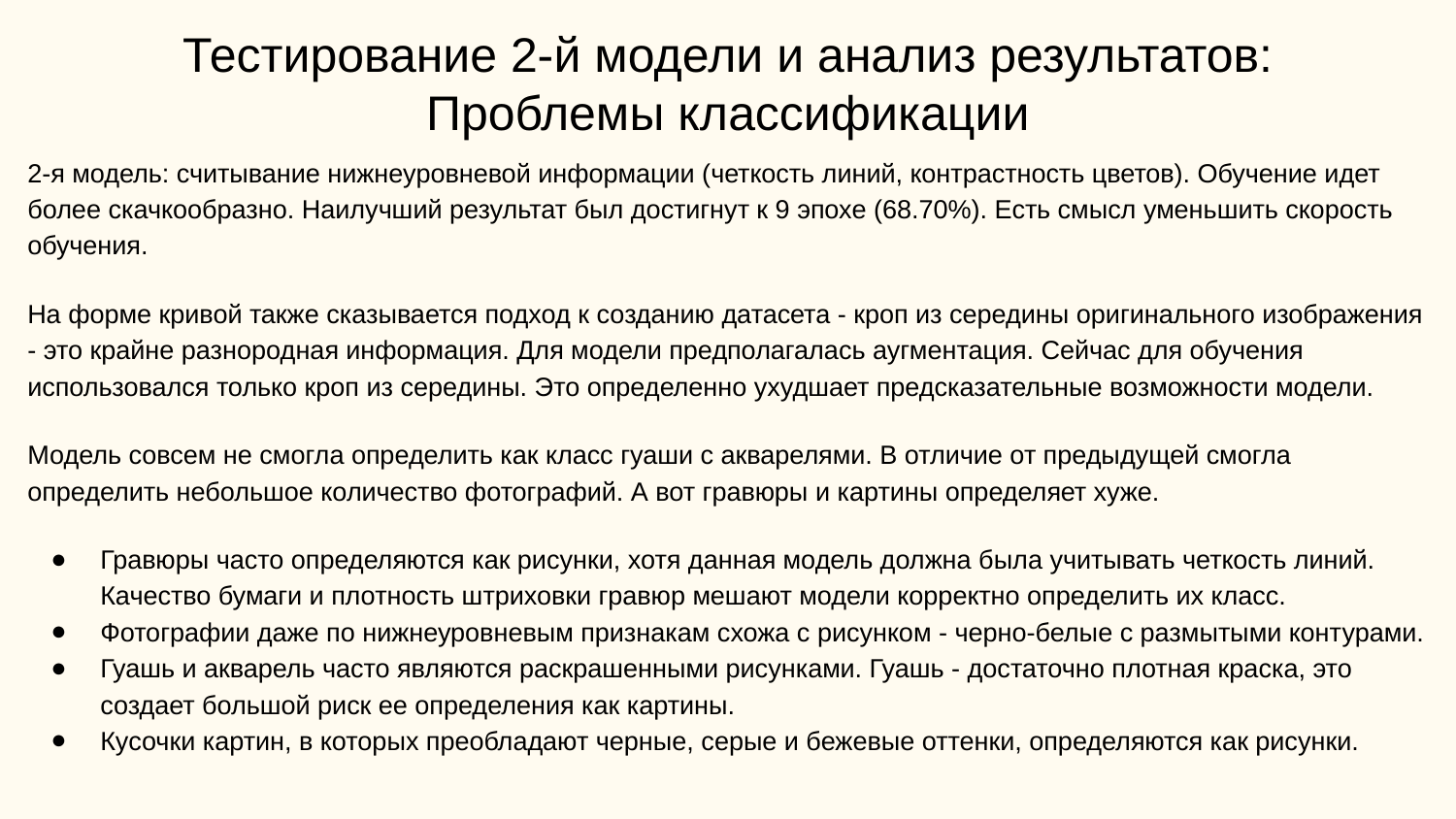

# Тестирование 2-й модели и анализ результатов: Проблемы классификации
2-я модель: считывание нижнеуровневой информации (четкость линий, контрастность цветов). Обучение идет более скачкообразно. Наилучший результат был достигнут к 9 эпохе (68.70%). Есть смысл уменьшить скорость обучения.
На форме кривой также сказывается подход к созданию датасета - кроп из середины оригинального изображения - это крайне разнородная информация. Для модели предполагалась аугментация. Сейчас для обучения использовался только кроп из середины. Это определенно ухудшает предсказательные возможности модели.
Модель совсем не смогла определить как класс гуаши с акварелями. В отличие от предыдущей смогла определить небольшое количество фотографий. А вот гравюры и картины определяет хуже.
Гравюры часто определяются как рисунки, хотя данная модель должна была учитывать четкость линий. Качество бумаги и плотность штриховки гравюр мешают модели корректно определить их класс.
Фотографии даже по нижнеуровневым признакам схожа с рисунком - черно-белые с размытыми контурами.
Гуашь и акварель часто являются раскрашенными рисунками. Гуашь - достаточно плотная краска, это создает большой риск ее определения как картины.
Кусочки картин, в которых преобладают черные, серые и бежевые оттенки, определяются как рисунки.